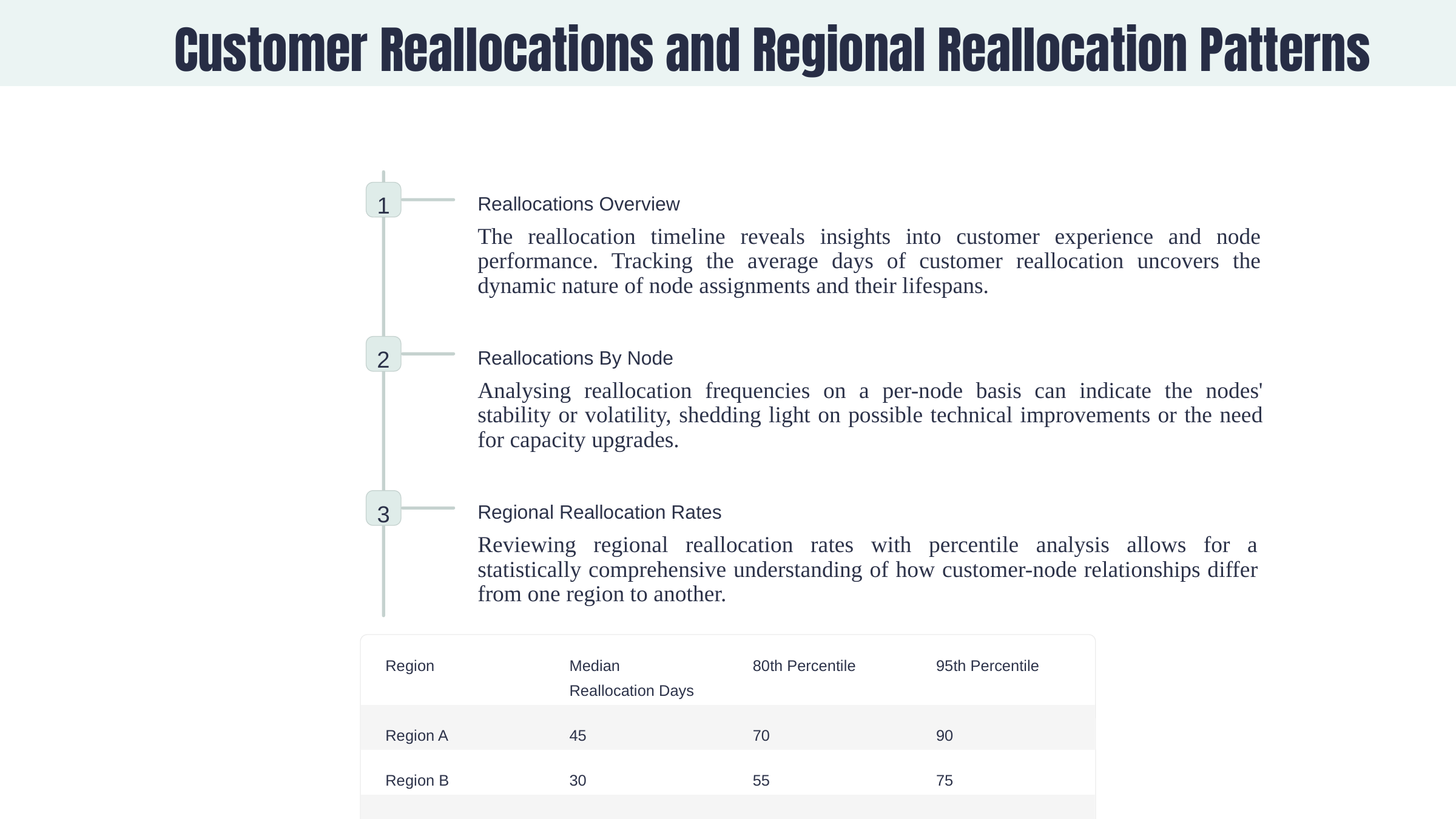

Customer Reallocations and Regional Reallocation Patterns

1
Reallocations Overview

The reallocation timeline reveals insights into customer experience and node performance. Tracking the average days of customer reallocation uncovers the dynamic nature of node assignments and their lifespans.

2
Reallocations By Node

Analysing reallocation frequencies on a per-node basis can indicate the nodes' stability or volatility, shedding light on possible technical improvements or the need for capacity upgrades.

3
Regional Reallocation Rates

Reviewing regional reallocation rates with percentile analysis allows for a statistically comprehensive understanding of how customer-node relationships differ from one region to another.

Region
Median Reallocation Days
80th Percentile
95th Percentile

Region A
45
70
90

Region B
30
55
75

Region C
50
65
85